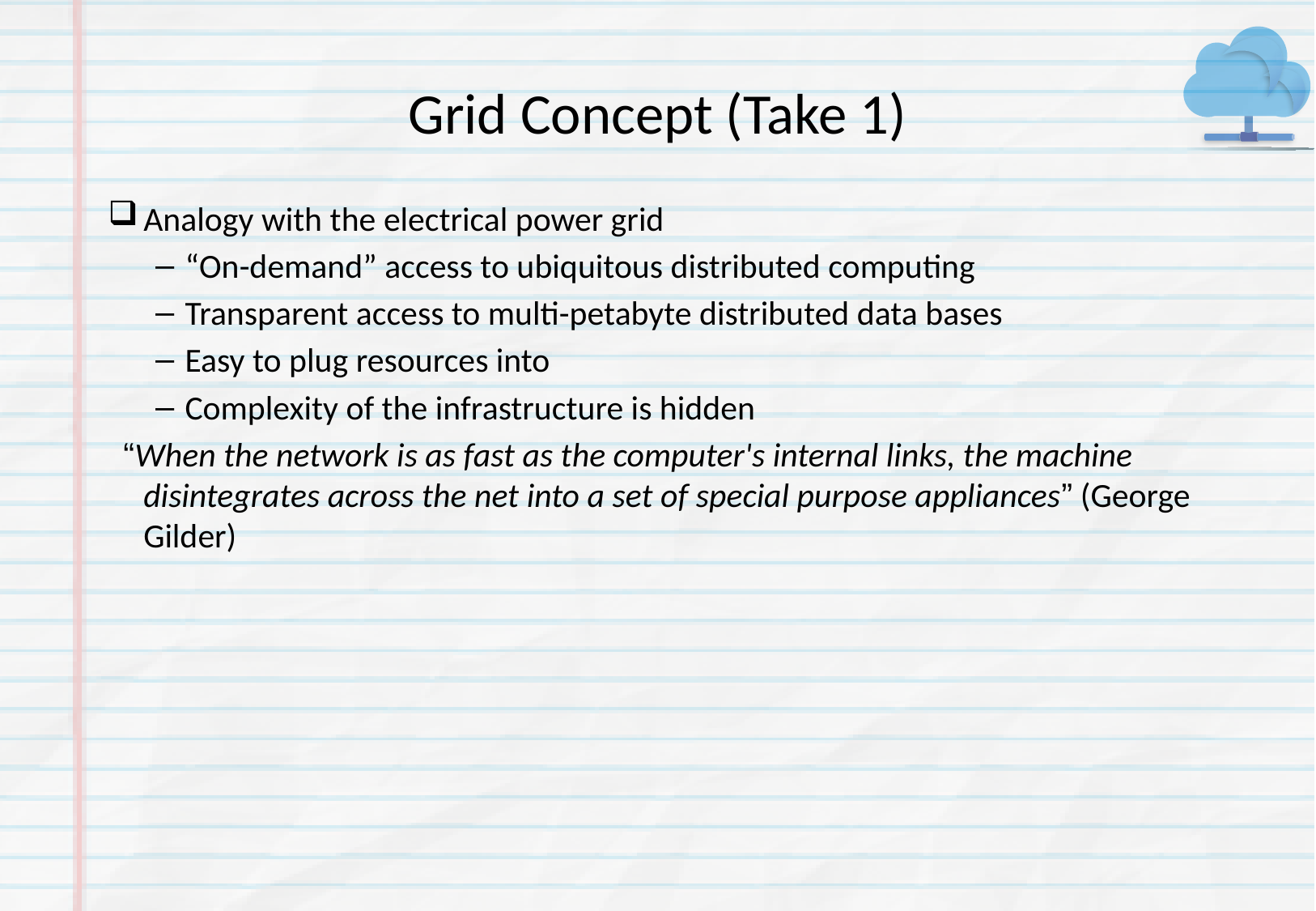

# Grid Concept (Take 1)
Analogy with the electrical power grid
“On-demand” access to ubiquitous distributed computing
Transparent access to multi-petabyte distributed data bases
Easy to plug resources into
Complexity of the infrastructure is hidden
  “When the network is as fast as the computer's internal links, the machine disintegrates across the net into a set of special purpose appliances” (George Gilder)